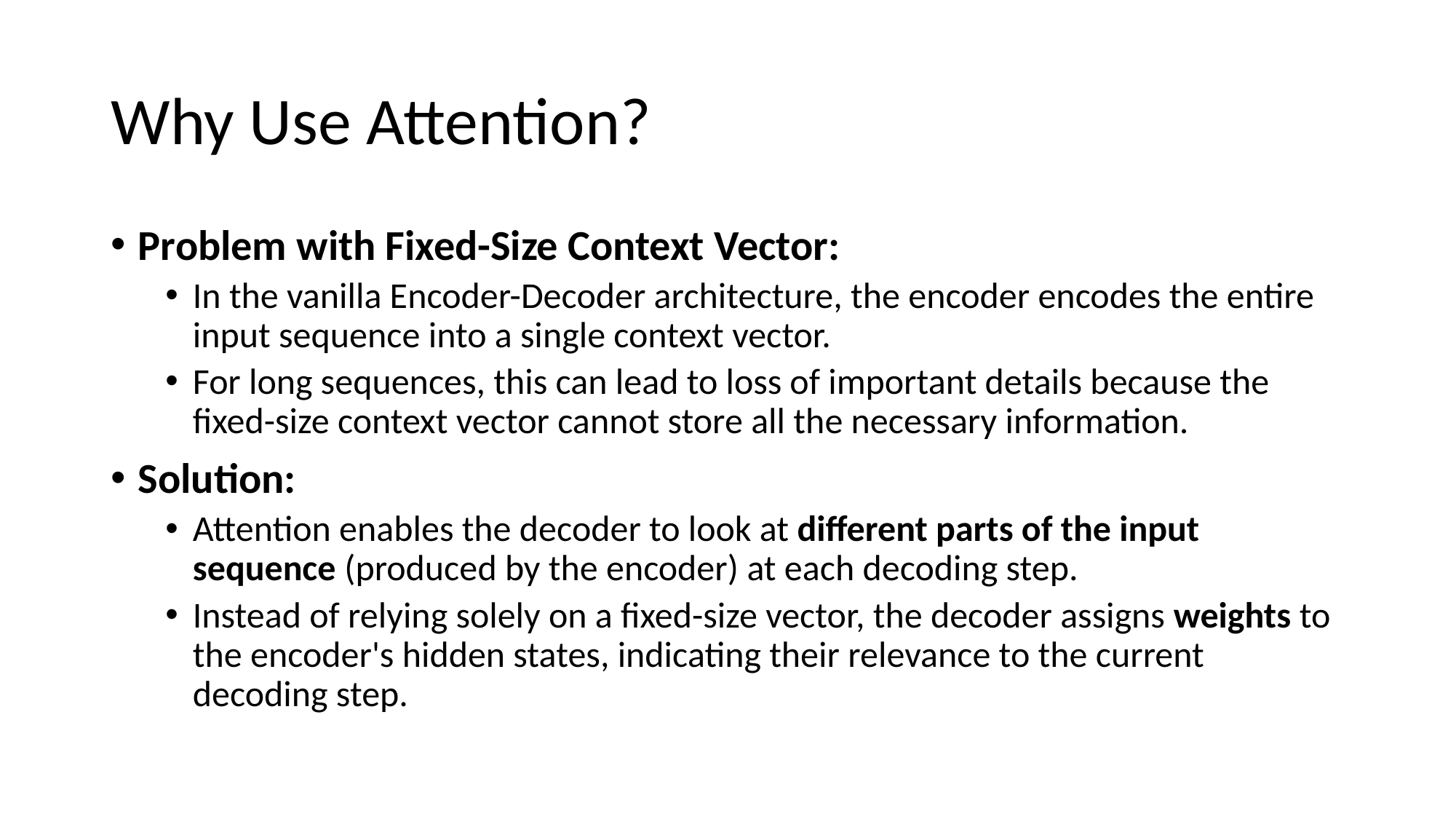

# Why Use Attention?
Problem with Fixed-Size Context Vector:
In the vanilla Encoder-Decoder architecture, the encoder encodes the entire input sequence into a single context vector.
For long sequences, this can lead to loss of important details because the fixed-size context vector cannot store all the necessary information.
Solution:
Attention enables the decoder to look at different parts of the input sequence (produced by the encoder) at each decoding step.
Instead of relying solely on a fixed-size vector, the decoder assigns weights to the encoder's hidden states, indicating their relevance to the current decoding step.